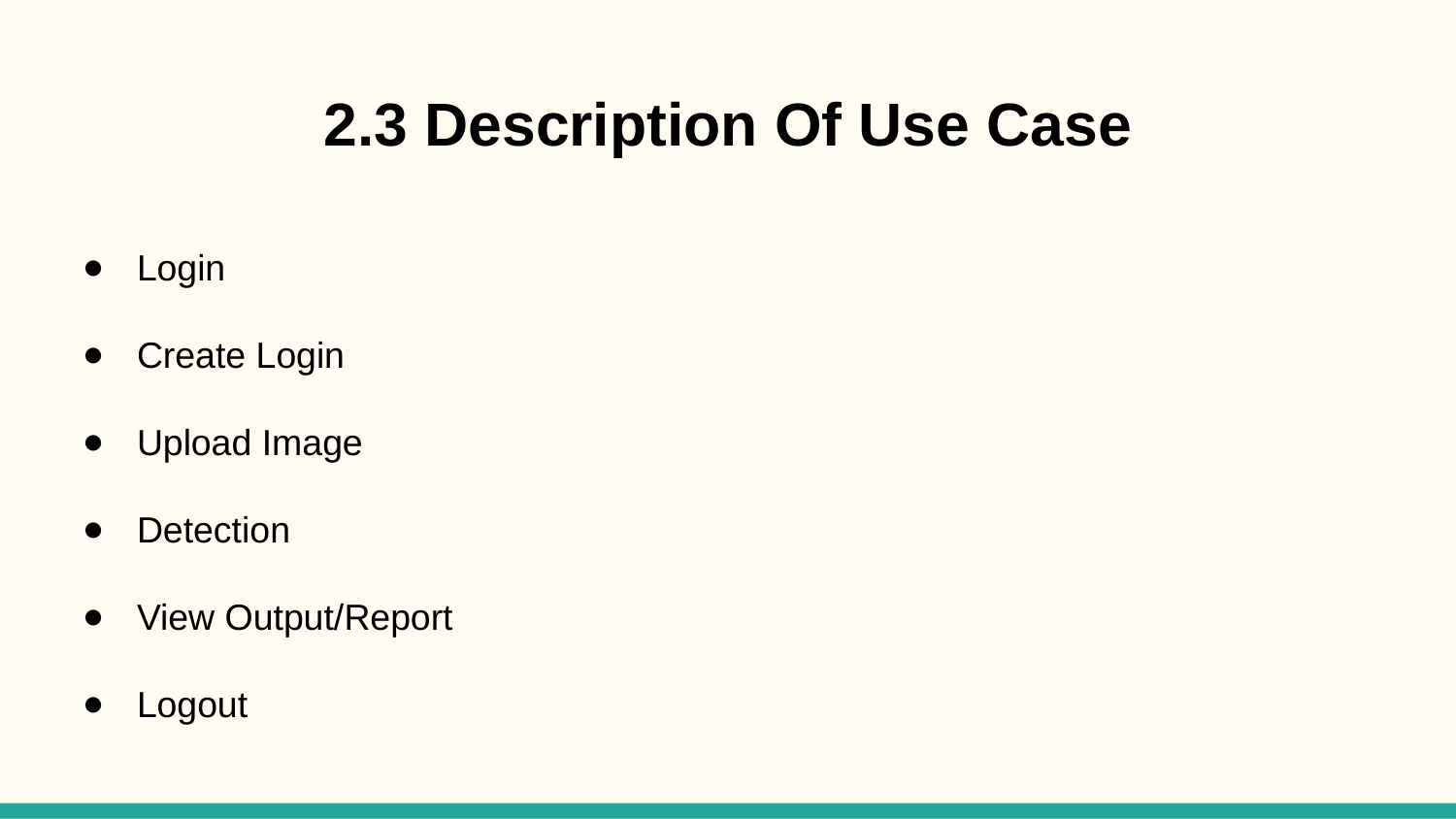

# 2.3 Description Of Use Case
Login
Create Login
Upload Image
Detection
View Output/Report
Logout